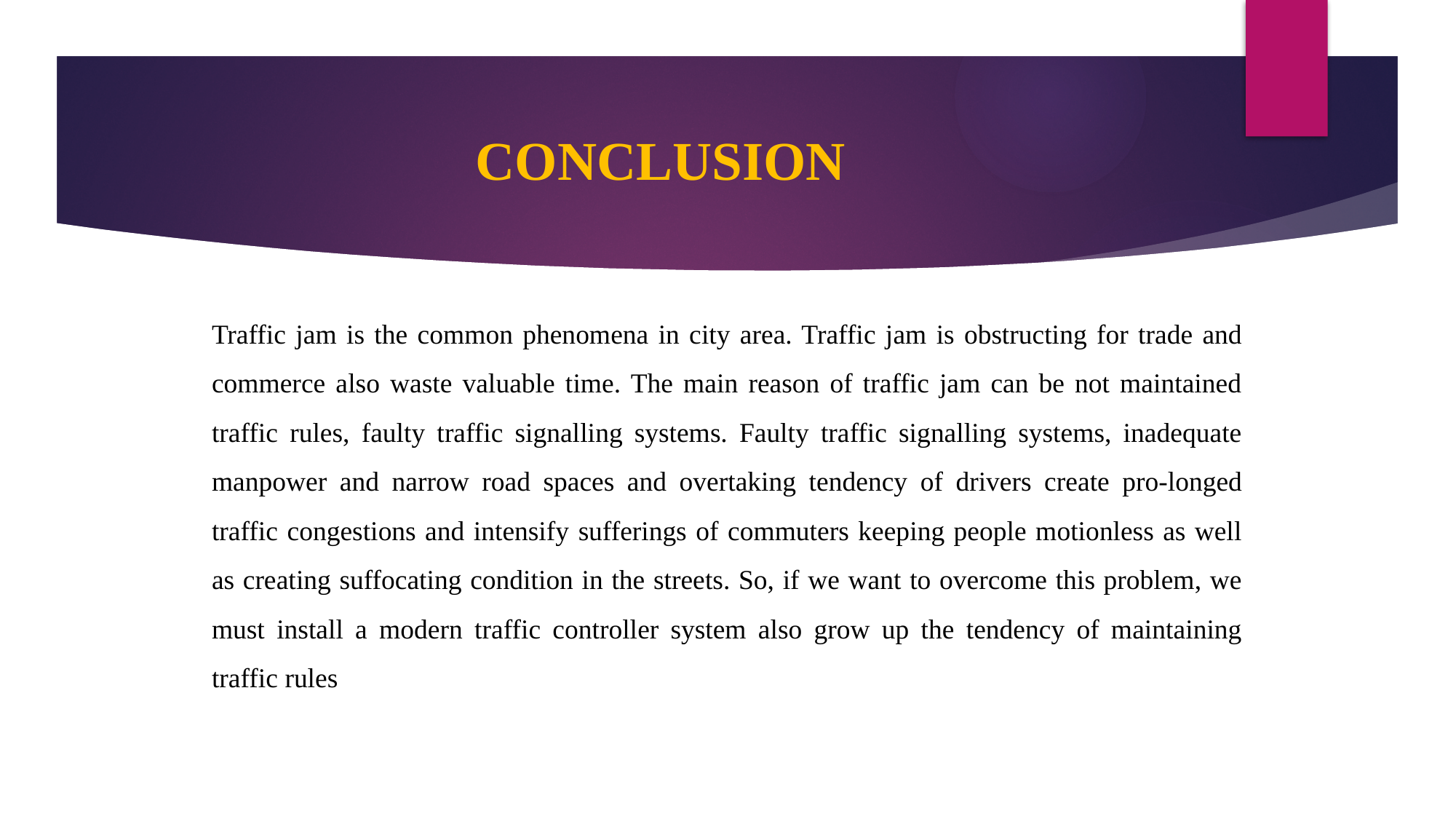

# CONCLUSION
Traffic jam is the common phenomena in city area. Traffic jam is obstructing for trade and commerce also waste valuable time. The main reason of traffic jam can be not maintained traffic rules, faulty traffic signalling systems. Faulty traffic signalling systems, inadequate manpower and narrow road spaces and overtaking tendency of drivers create pro-longed traffic congestions and intensify sufferings of commuters keeping people motionless as well as creating suffocating condition in the streets. So, if we want to overcome this problem, we must install a modern traffic controller system also grow up the tendency of maintaining traffic rules